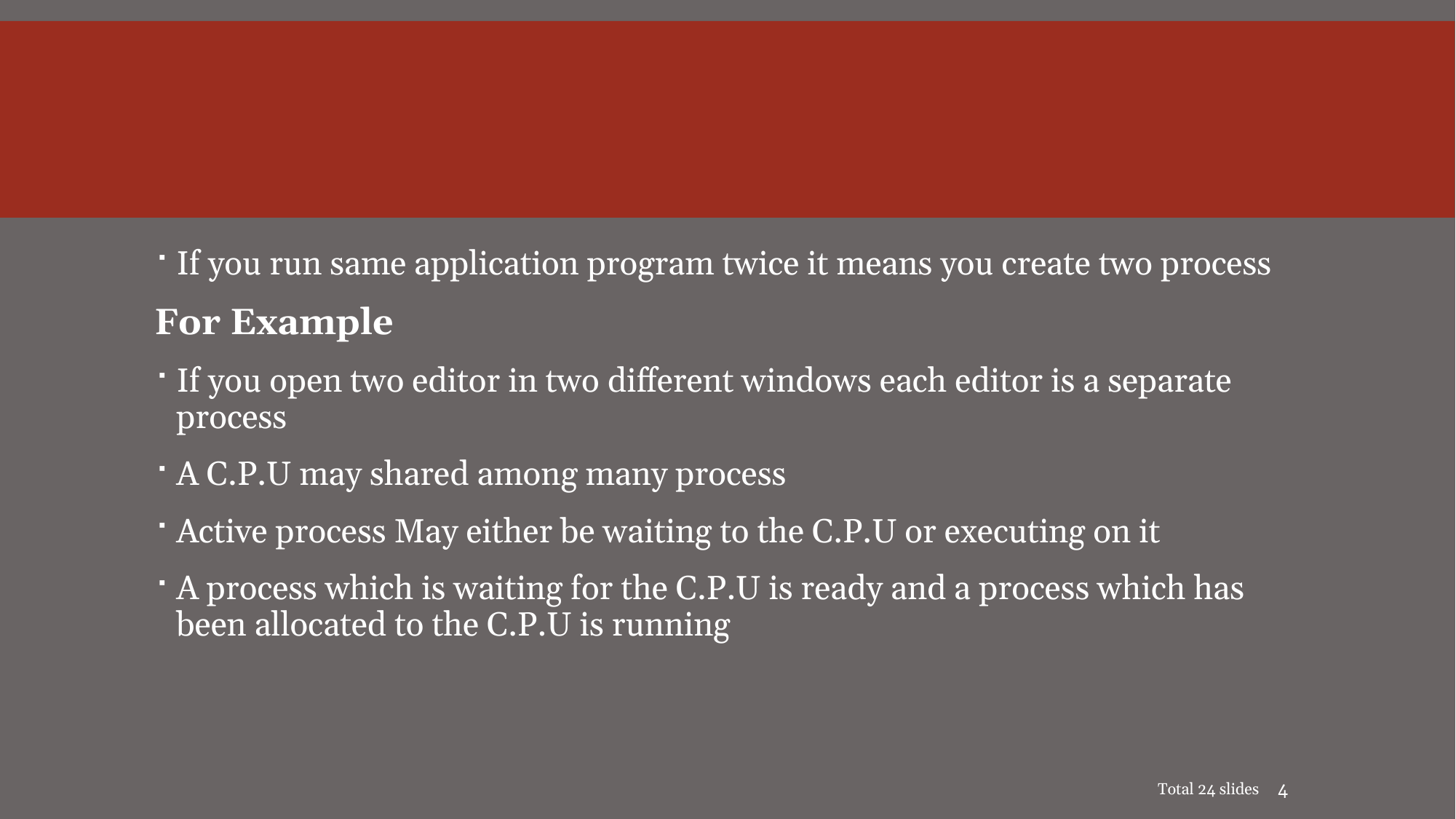

#
If you run same application program twice it means you create two process
For Example
If you open two editor in two different windows each editor is a separate process
A C.P.U may shared among many process
Active process May either be waiting to the C.P.U or executing on it
A process which is waiting for the C.P.U is ready and a process which has been allocated to the C.P.U is running

Total 24 slides
4